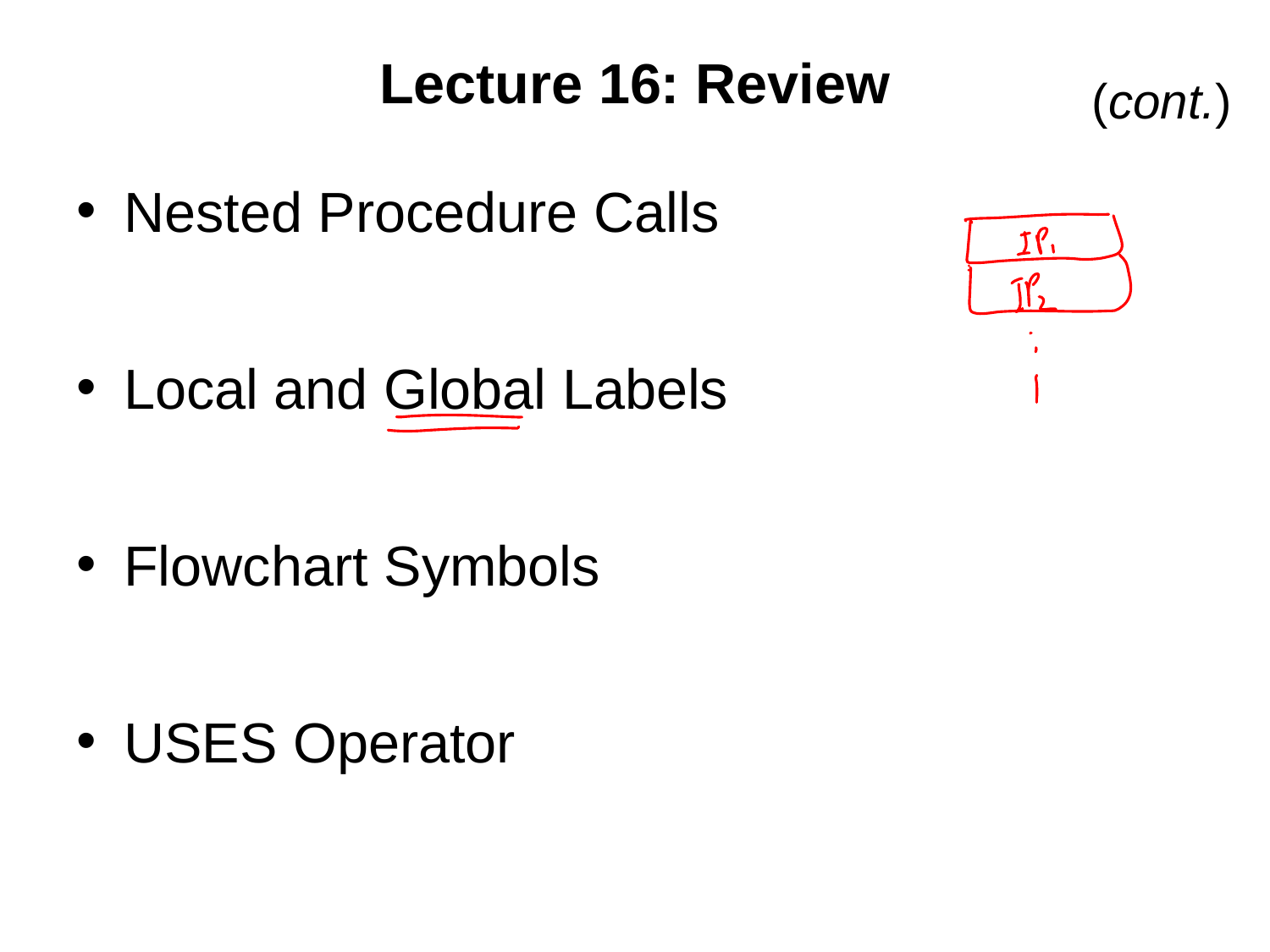

# Lecture 16: Review
(cont.)
Nested Procedure Calls

Local and Global Labels

Flowchart Symbols

USES Operator